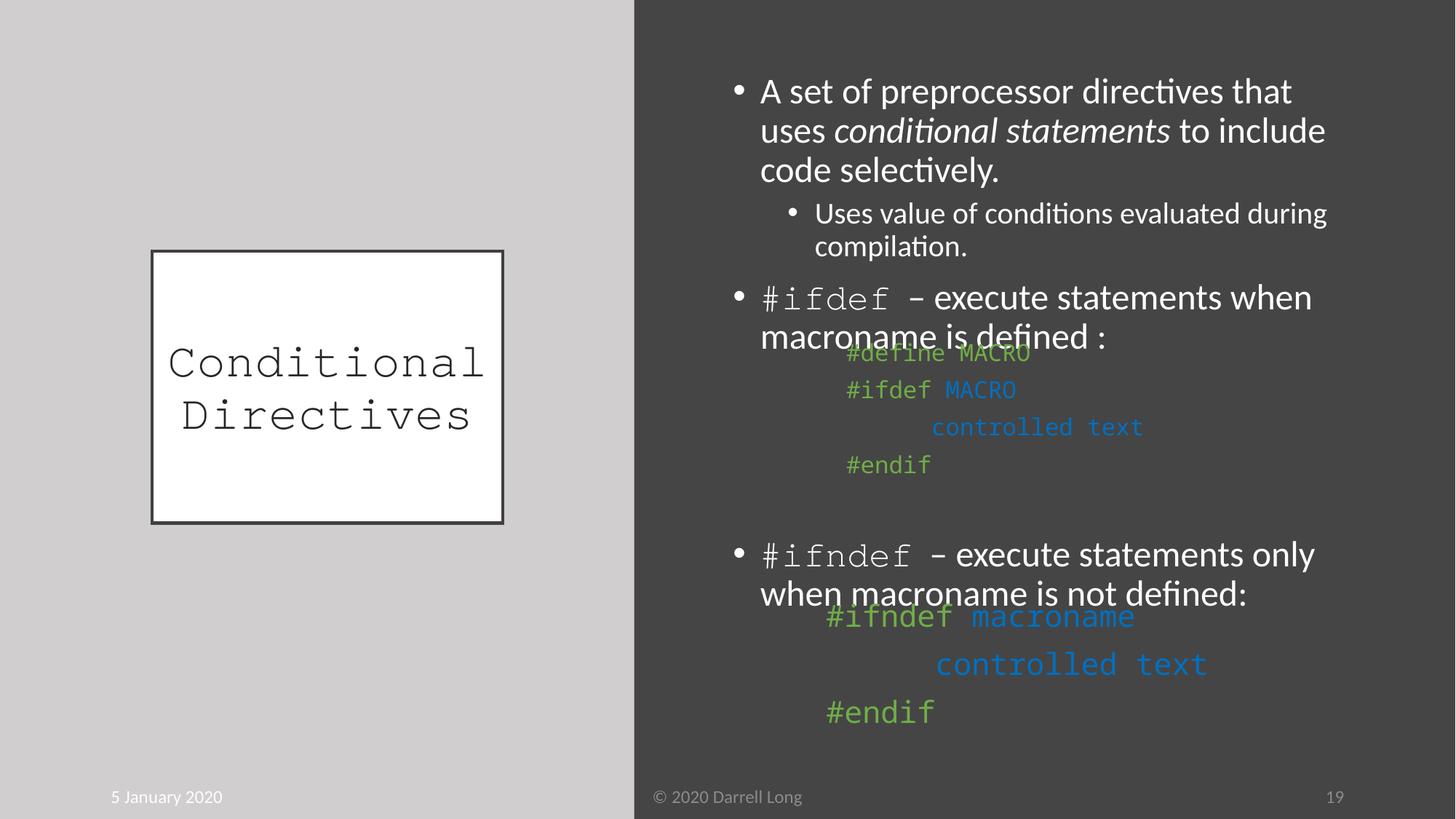

A set of preprocessor directives that uses conditional statements to include code selectively.
Uses value of conditions evaluated during compilation.
#ifdef  – execute statements when macroname is defined :

#ifndef  – execute statements only when macroname is not defined:

# Conditional Directives
#define MACRO
#ifdef MACRO
	controlled text
#endif
#ifndef macroname
	controlled text
#endif
5 January 2020
© 2020 Darrell Long
19